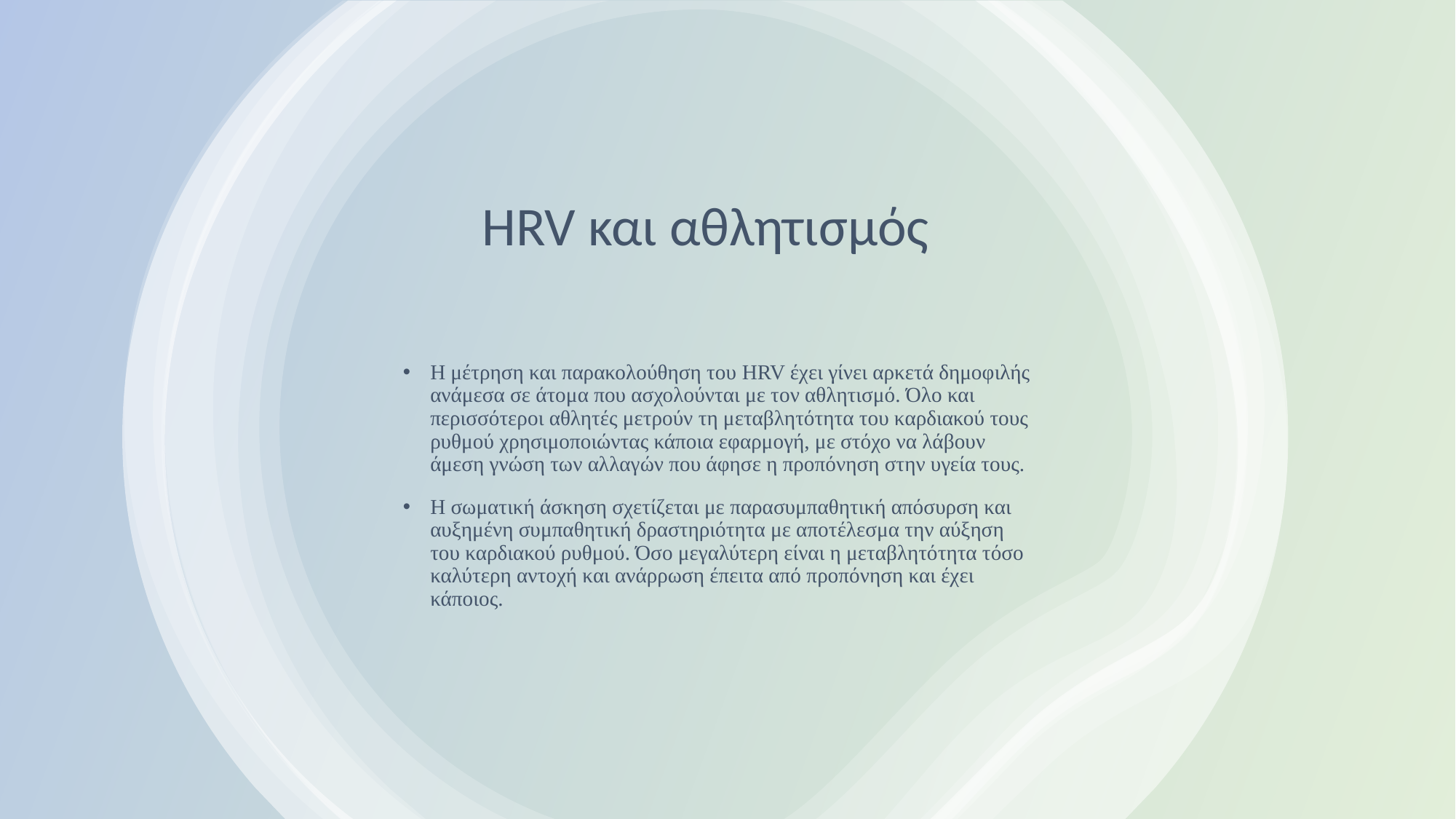

# HRV και αθλητισμός
Η μέτρηση και παρακολούθηση του HRV έχει γίνει αρκετά δημοφιλής ανάμεσα σε άτομα που ασχολούνται με τον αθλητισμό. Όλο και περισσότεροι αθλητές μετρούν τη μεταβλητότητα του καρδιακού τους ρυθμού χρησιμοποιώντας κάποια εφαρμογή, με στόχο να λάβουν άμεση γνώση των αλλαγών που άφησε η προπόνηση στην υγεία τους.
H σωματική άσκηση σχετίζεται με παρασυμπαθητική απόσυρση και αυξημένη συμπαθητική δραστηριότητα με αποτέλεσμα την αύξηση του καρδιακού ρυθμού. Όσο μεγαλύτερη είναι η μεταβλητότητα τόσο καλύτερη αντοχή και ανάρρωση έπειτα από προπόνηση και έχει κάποιος.